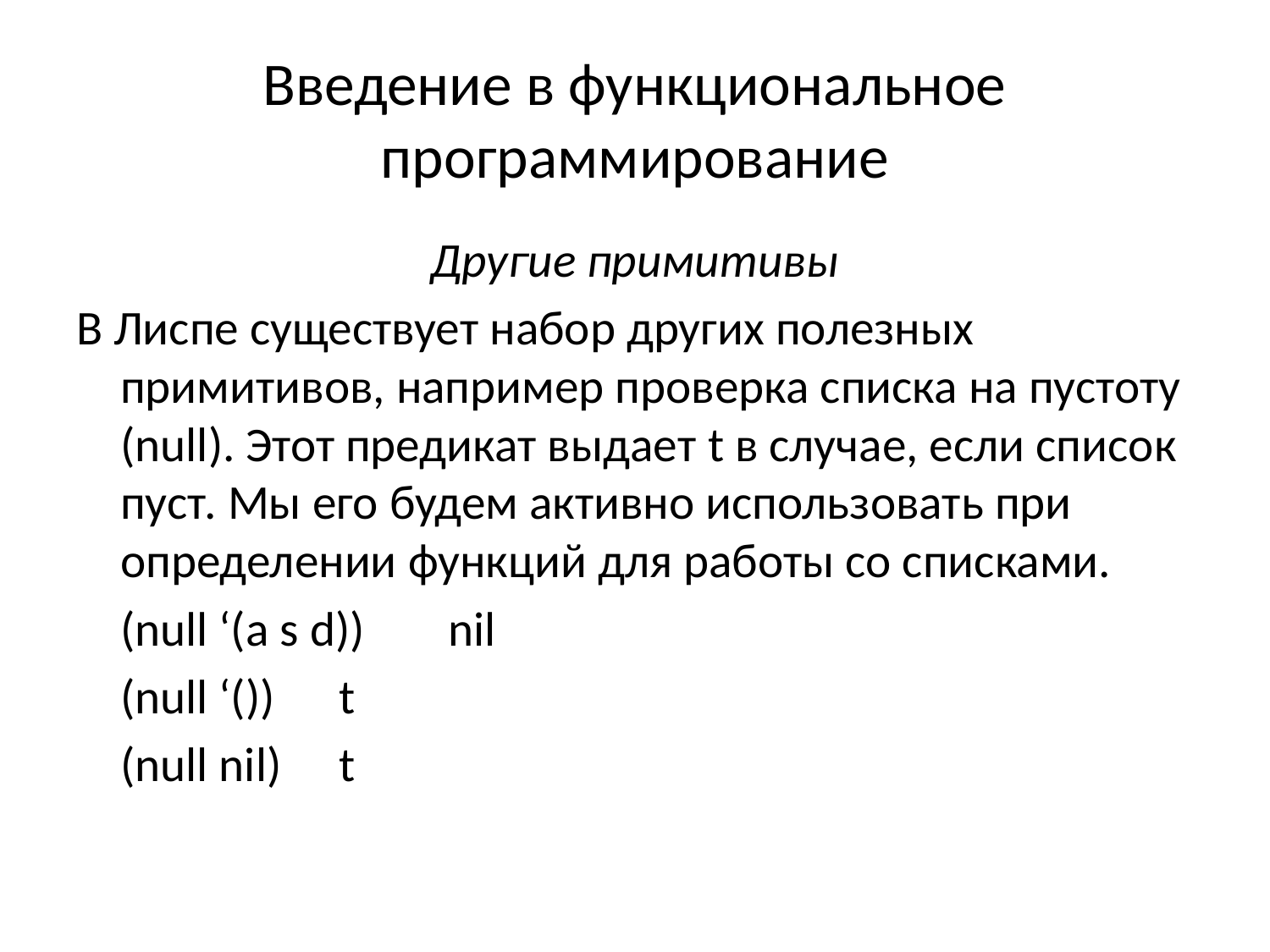

# Введение в функциональное программирование
Другие примитивы
В Лиспе существует набор других полезных примитивов, например проверка списка на пустоту (null). Этот предикат выдает t в случае, если список пуст. Мы его будем активно использовать при определении функций для работы со списками.
	(null ‘(a s d))	nil
	(null ‘()) 	t
	(null nil)	t